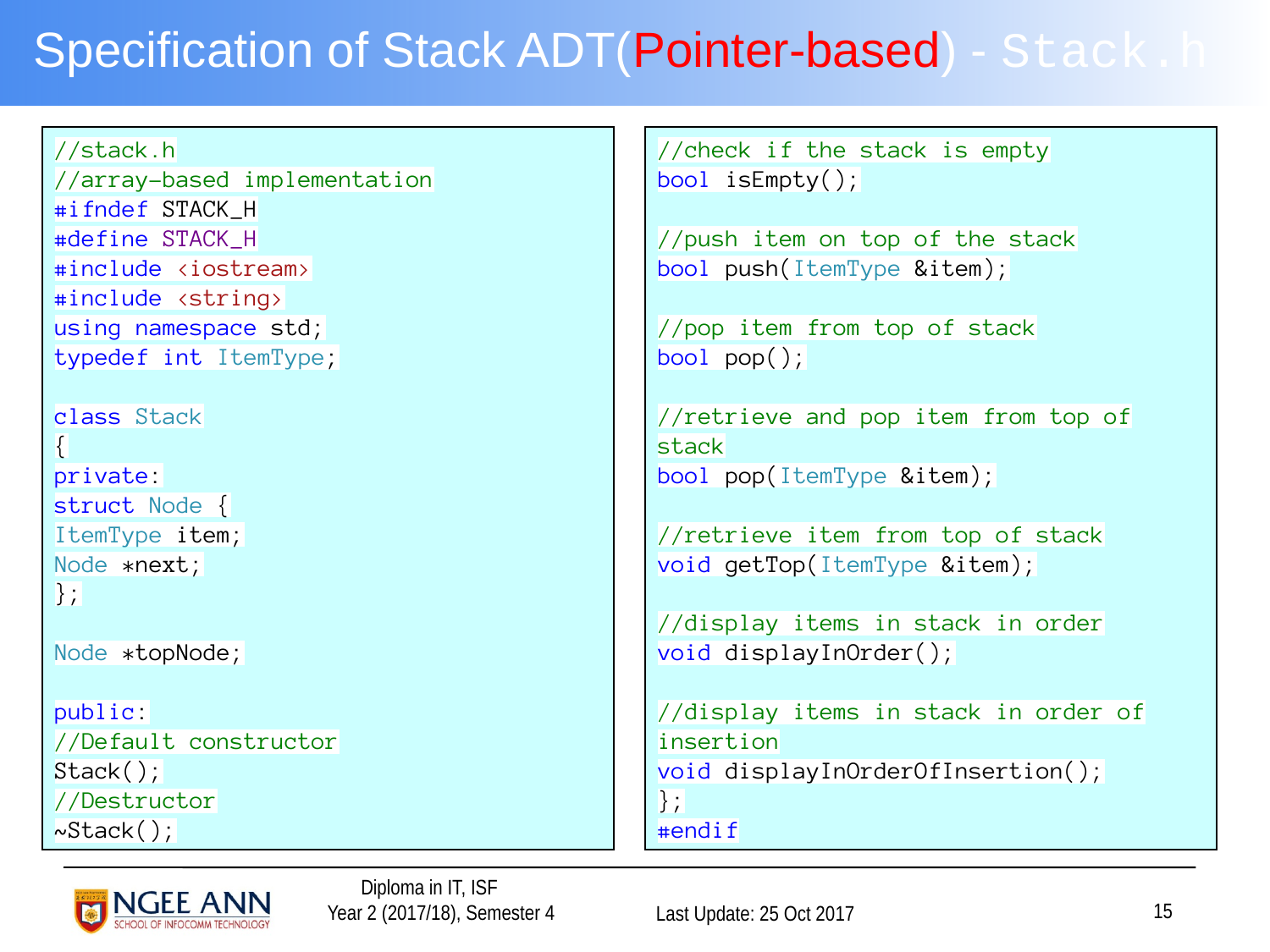

# Specification of Stack ADT(Pointer-based) - Stack.h
//stack.h
//array-based implementation
#ifndef STACK_H
#define STACK_H
#include <iostream>
#include <string>
using namespace std;
typedef int ItemType;

class Stack
{
private:
struct Node {
ItemType item;
Node *next;
};

Node *topNode;

public:
//Default constructor
Stack();
//Destructor
~Stack();
//check if the stack is empty
bool isEmpty();

//push item on top of the stack
bool push(ItemType &item);

//pop item from top of stack
bool pop();

//retrieve and pop item from top of stack
bool pop(ItemType &item);

//retrieve item from top of stack
void getTop(ItemType &item);

//display items in stack in order
void displayInOrder();

//display items in stack in order of insertion
void displayInOrderOfInsertion();
};
#endif